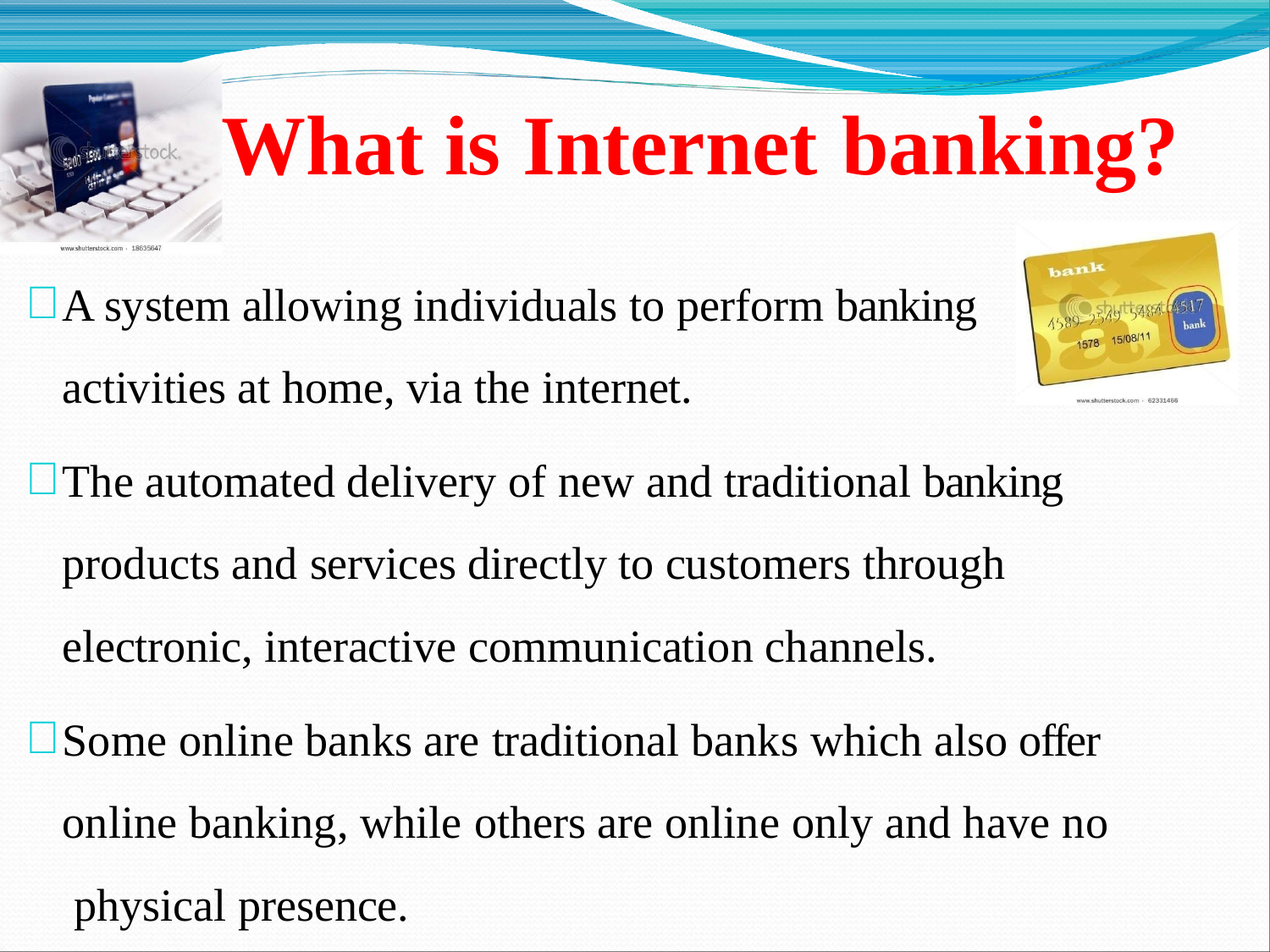

# What is Internet	banking?
A system allowing individuals to perform banking  activities at home, via the internet.
The automated delivery of new and traditional banking  products and services directly to customers through  electronic, interactive communication channels.
Some online banks are traditional banks which also offer  online banking, while others are online only and have no  physical presence.